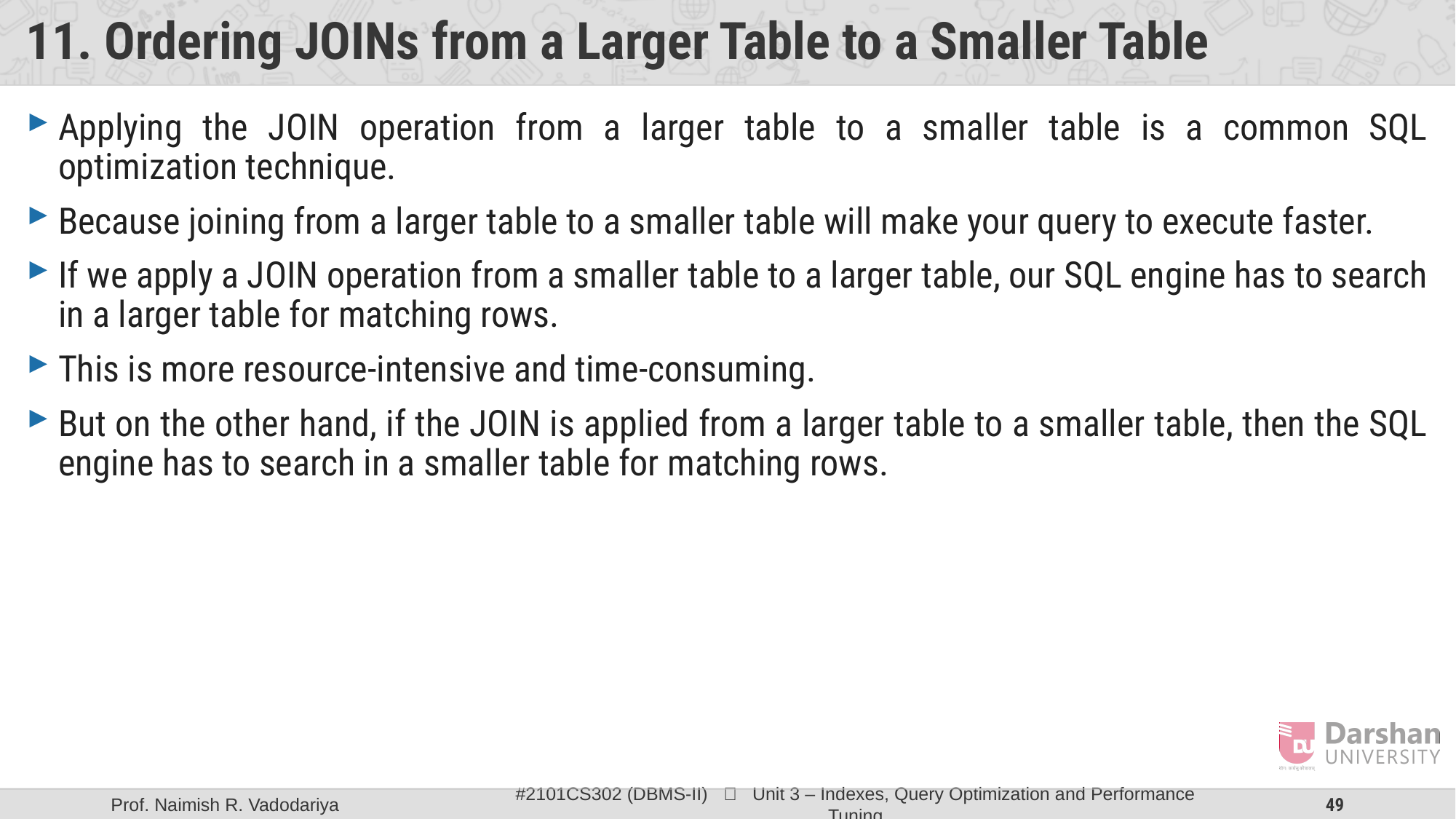

# 11. Ordering JOINs from a Larger Table to a Smaller Table
Applying the JOIN operation from a larger table to a smaller table is a common SQL optimization technique.
Because joining from a larger table to a smaller table will make your query to execute faster.
If we apply a JOIN operation from a smaller table to a larger table, our SQL engine has to search in a larger table for matching rows.
This is more resource-intensive and time-consuming.
But on the other hand, if the JOIN is applied from a larger table to a smaller table, then the SQL engine has to search in a smaller table for matching rows.